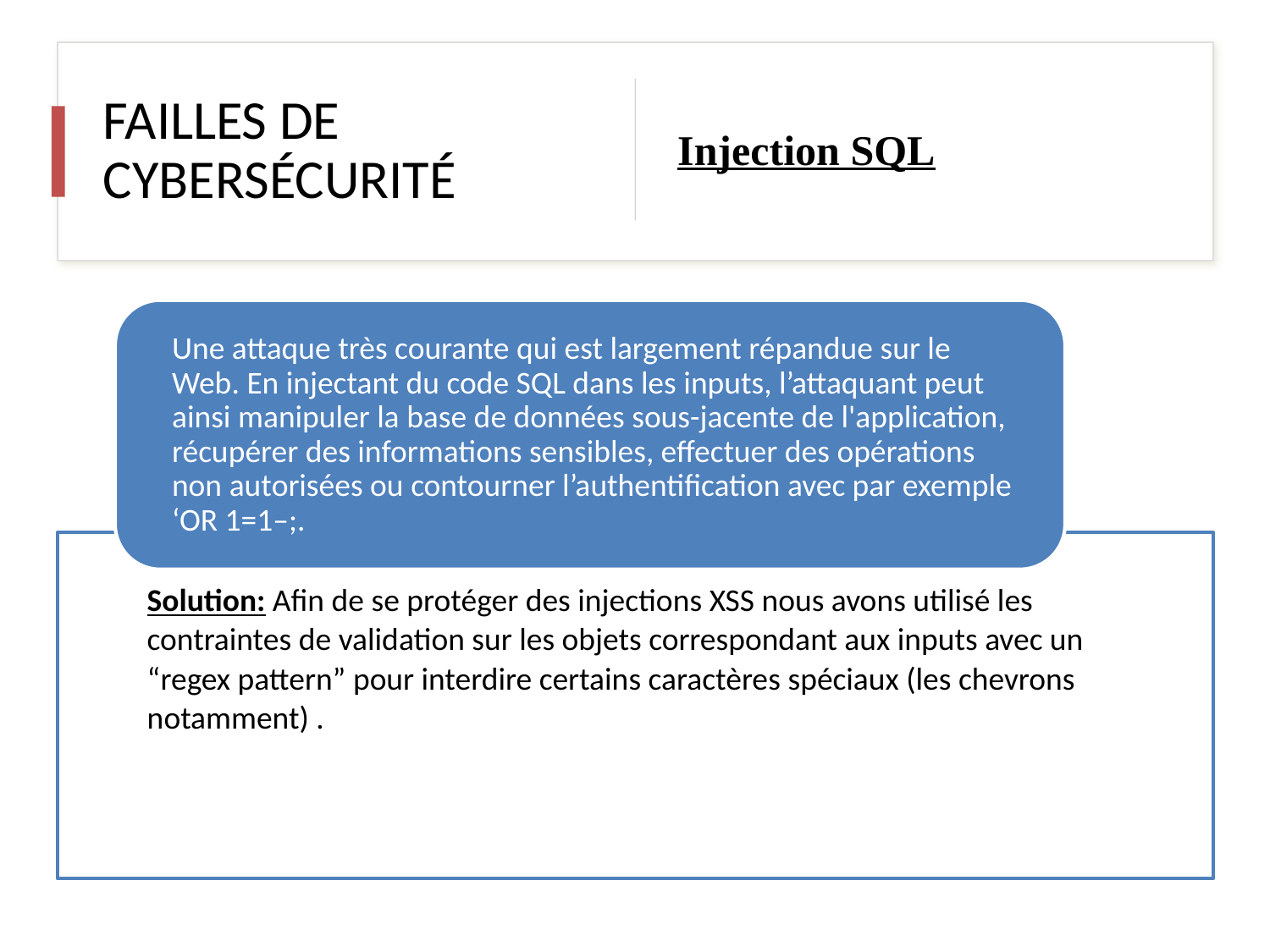

FAILLES DE CYBERSÉCURITÉ
Injection SQL

Solution: Afin de se protéger des injections XSS nous avons utilisé les
contraintes de validation sur les objets correspondant aux inputs avec un
“regex pattern” pour interdire certains caractères spéciaux (les chevrons
notamment) .
Une attaque très courante qui est largement répandue sur le Web. En injectant du code SQL dans les inputs, l’attaquant peut ainsi manipuler la base de données sous-jacente de l'application, récupérer des informations sensibles, effectuer des opérations non autorisées ou contourner l’authentification avec par exemple ‘OR 1=1–;.